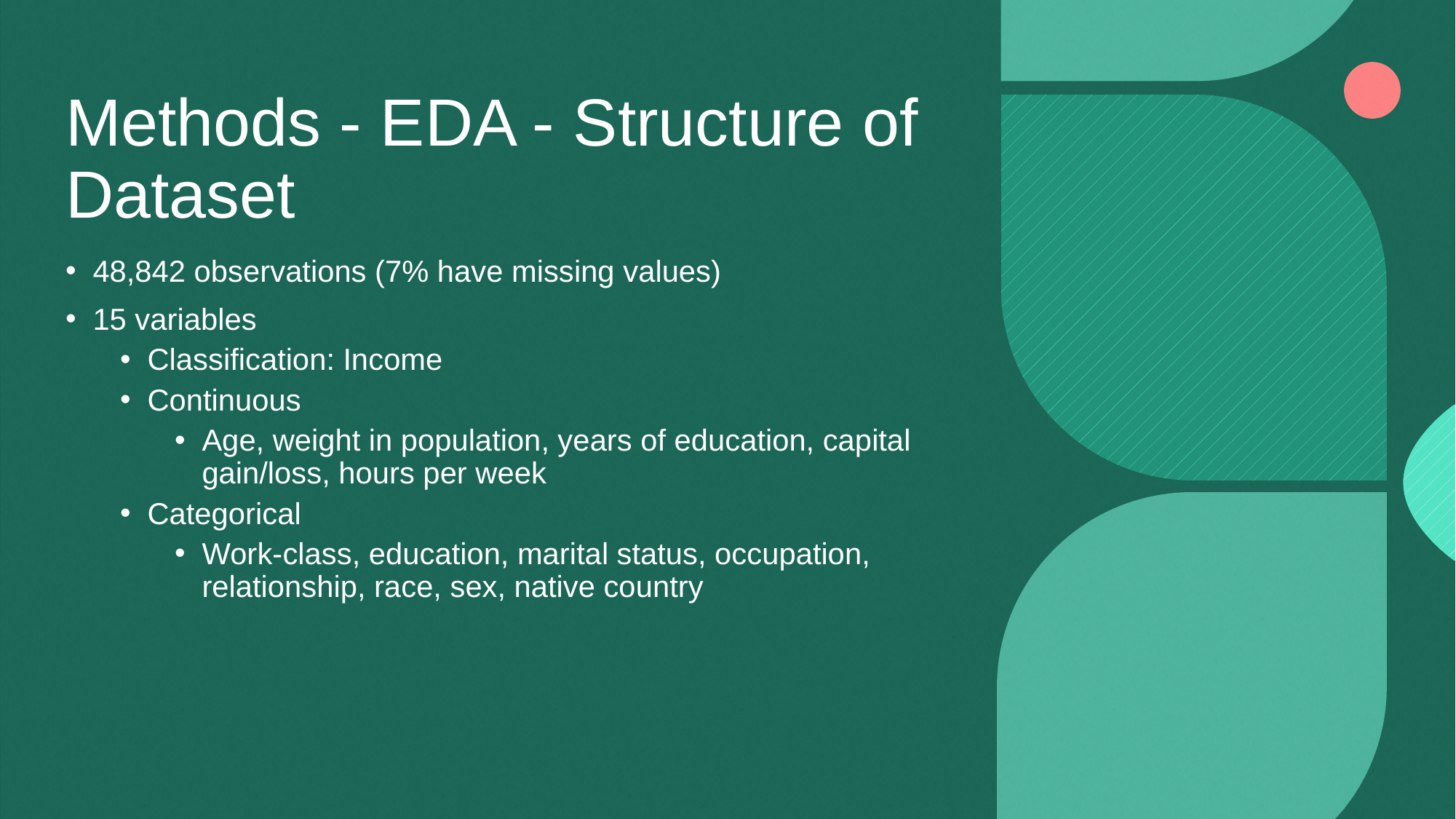

# Methods - EDA - Structure of Dataset
48,842 observations (7% have missing values)
15 variables
Classification: Income
Continuous
Age, weight in population, years of education, capital gain/loss, hours per week
Categorical
Work-class, education, marital status, occupation, relationship, race, sex, native country